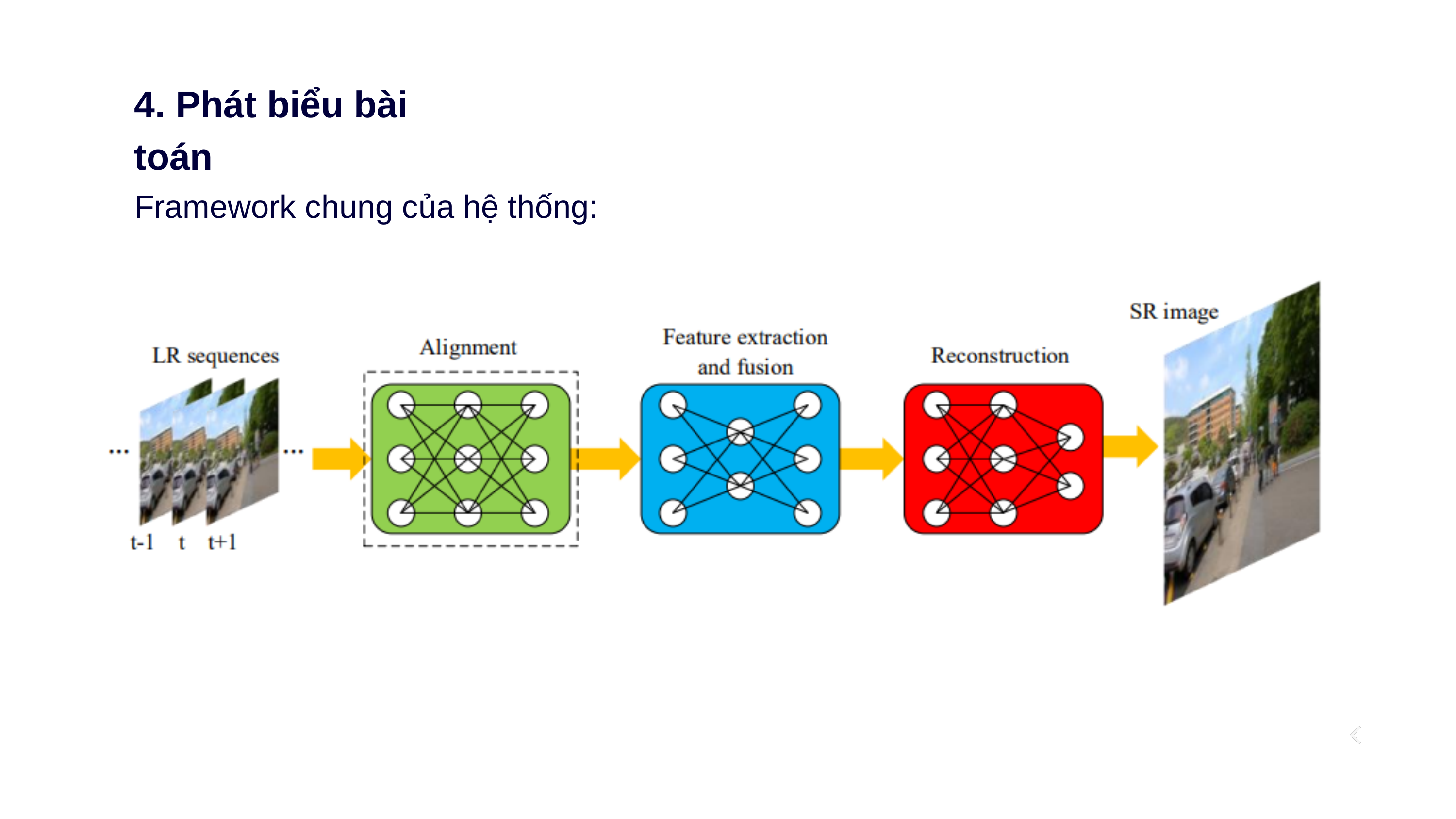

4. Phát biểu bài toán
Framework chung của hệ thống: